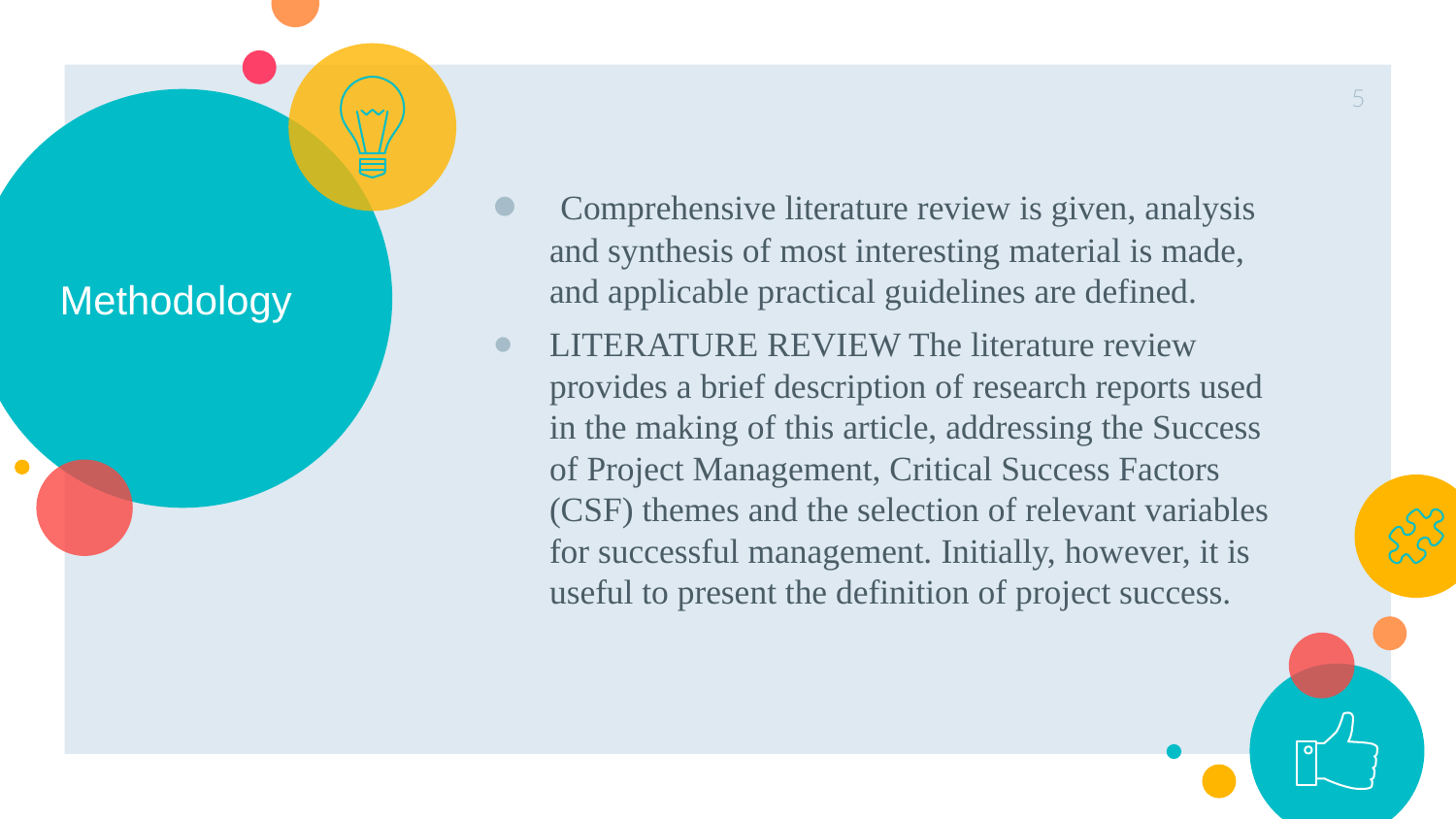

5
# Methodology
 Comprehensive literature review is given, analysis and synthesis of most interesting material is made, and applicable practical guidelines are defined.
LITERATURE REVIEW The literature review provides a brief description of research reports used in the making of this article, addressing the Success of Project Management, Critical Success Factors (CSF) themes and the selection of relevant variables for successful management. Initially, however, it is useful to present the definition of project success.